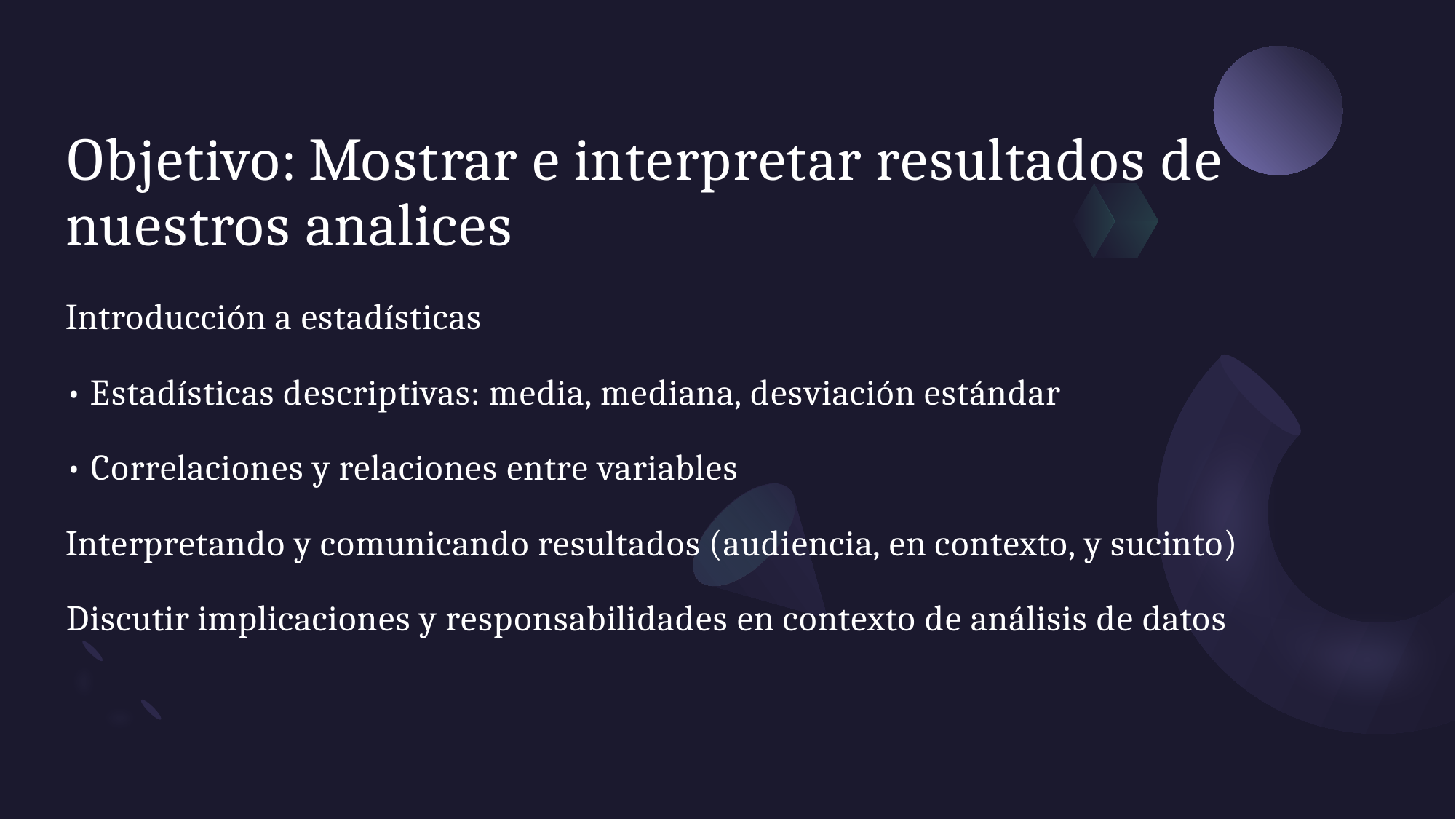

# Objetivo: Mostrar e interpretar resultados de nuestros analices
Introducción a estadísticas
• Estadísticas descriptivas: media, mediana, desviación estándar
• Correlaciones y relaciones entre variables
Interpretando y comunicando resultados (audiencia, en contexto, y sucinto)
Discutir implicaciones y responsabilidades en contexto de análisis de datos